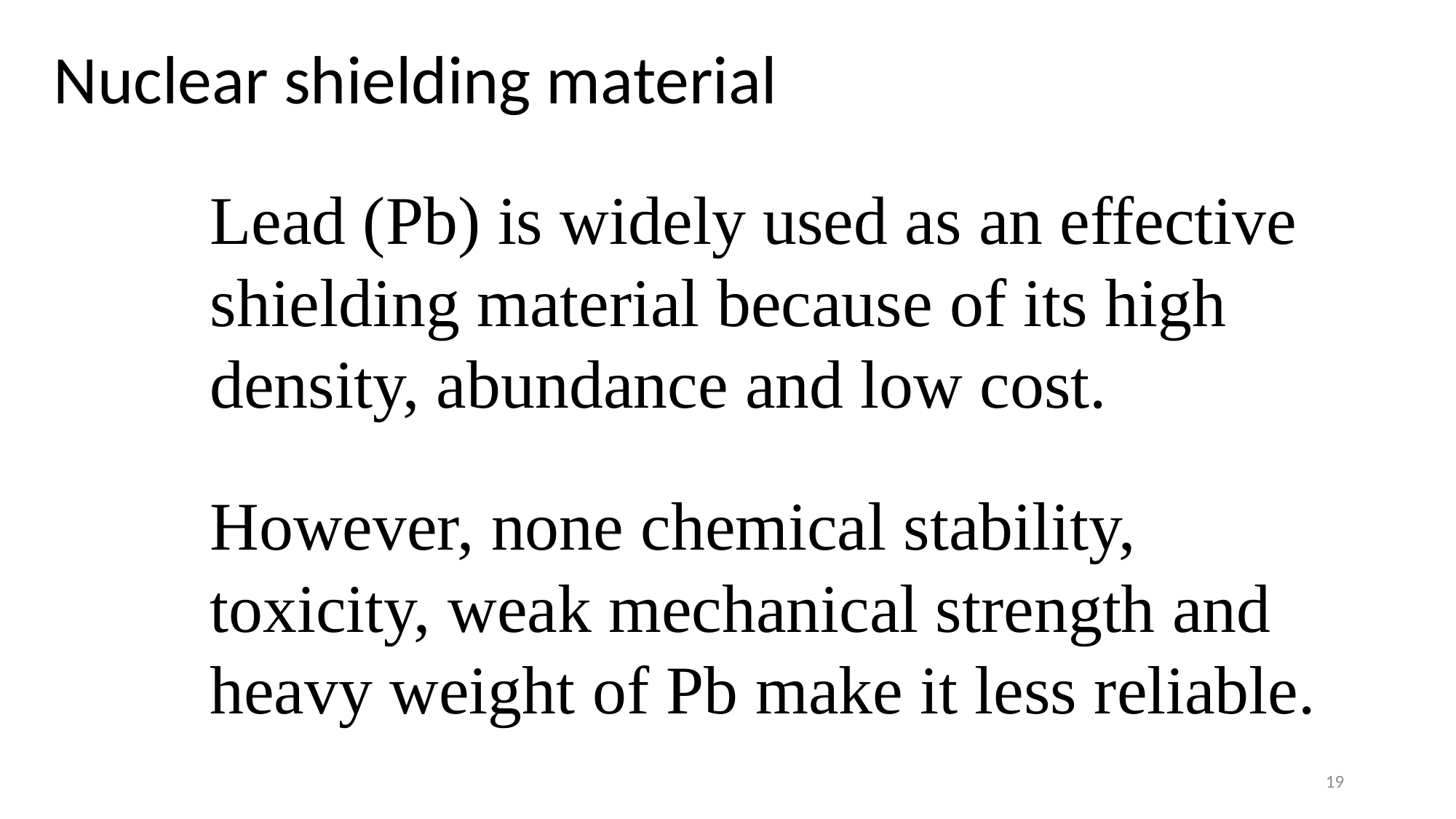

Nuclear shielding material
Lead (Pb) is widely used as an effective shielding material because of its high density, abundance and low cost.
However, none chemical stability, toxicity, weak mechanical strength and heavy weight of Pb make it less reliable.
19